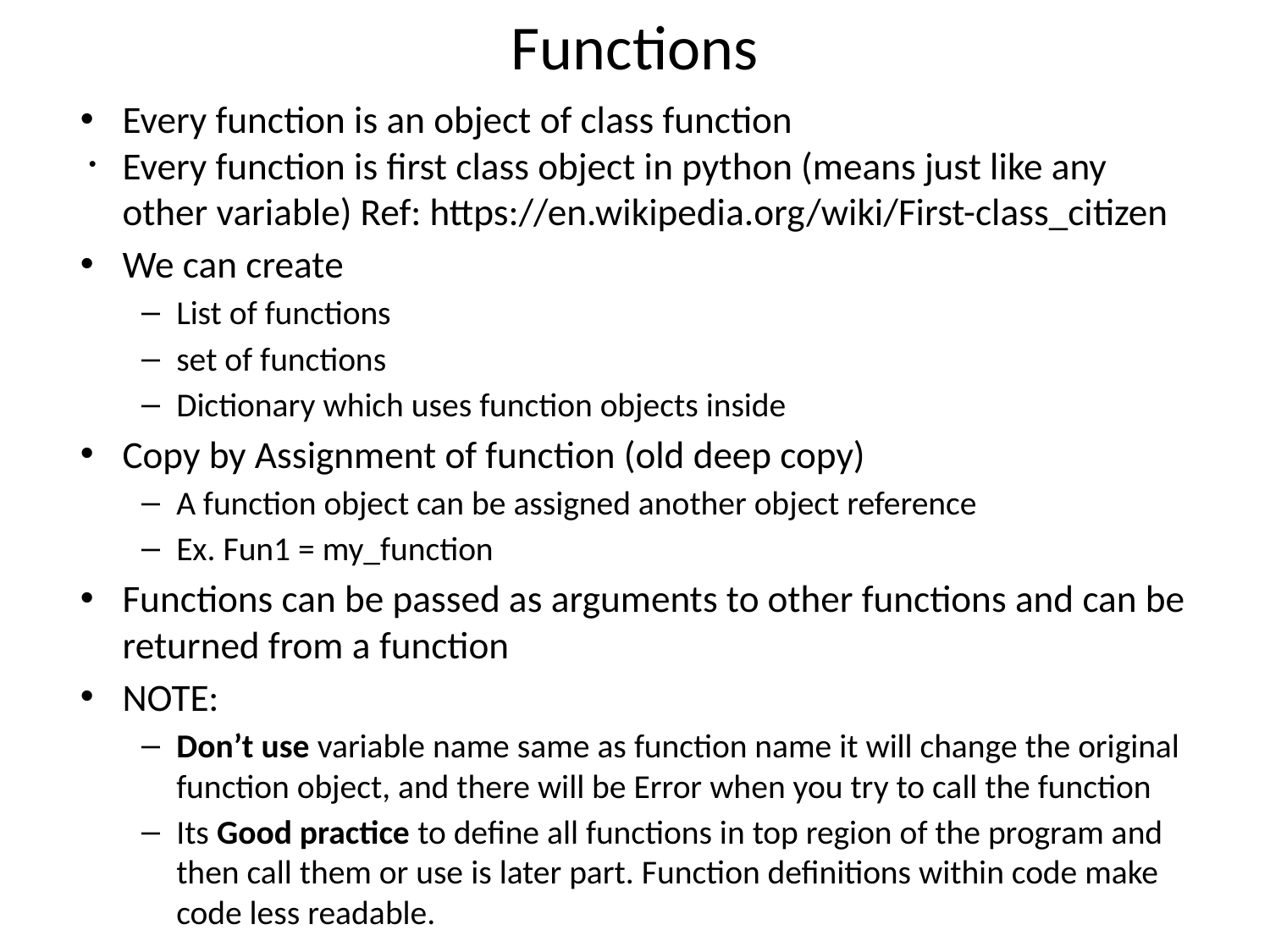

# Functions
Every function is an object of class function
Every function is first class object in python (means just like any other variable) Ref: https://en.wikipedia.org/wiki/First-class_citizen
We can create
List of functions
set of functions
Dictionary which uses function objects inside
Copy by Assignment of function (old deep copy)
A function object can be assigned another object reference
Ex. Fun1 = my_function
Functions can be passed as arguments to other functions and can be returned from a function
NOTE:
Don’t use variable name same as function name it will change the original function object, and there will be Error when you try to call the function
Its Good practice to define all functions in top region of the program and then call them or use is later part. Function definitions within code make code less readable.